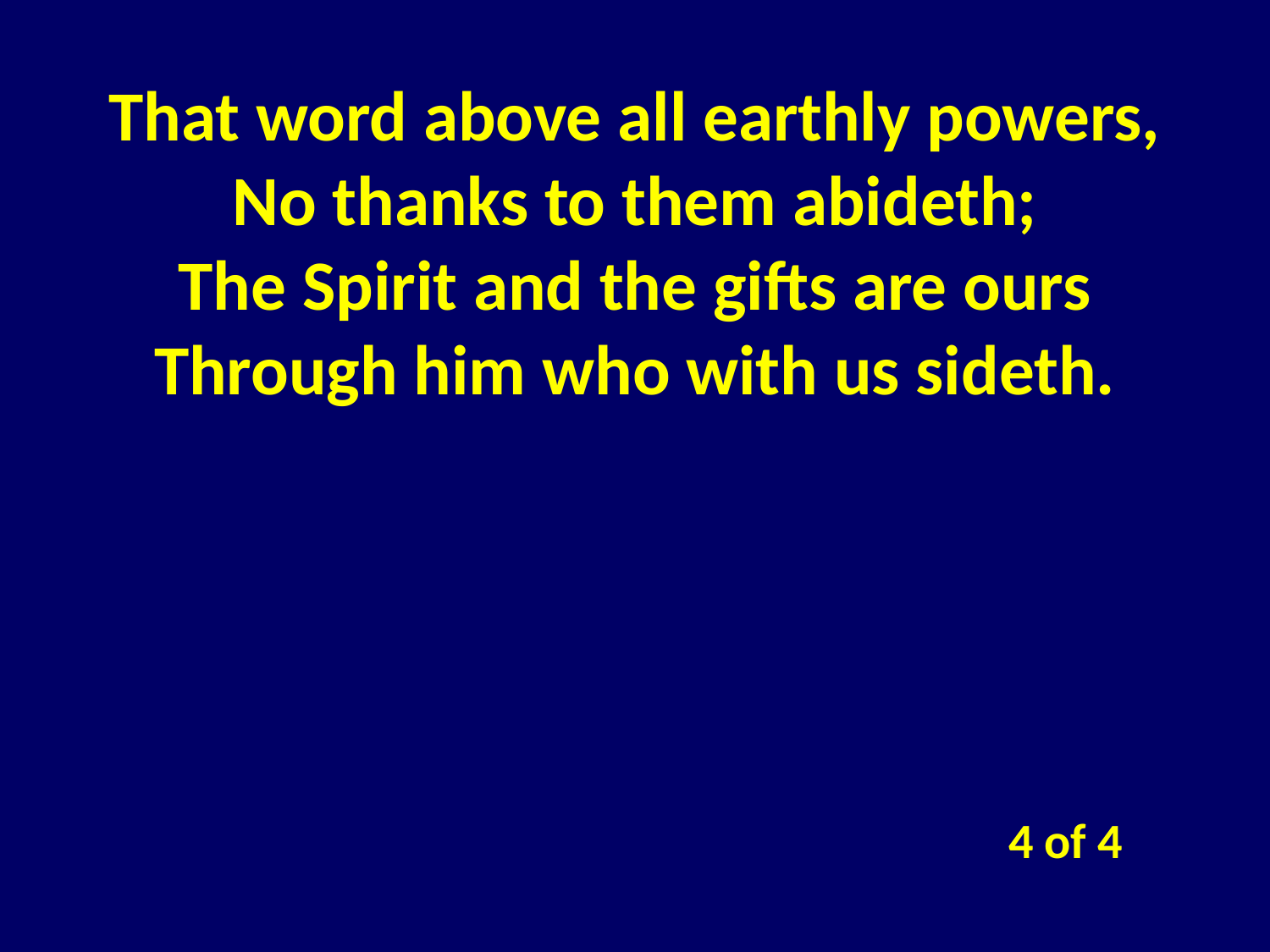

That word above all earthly powers,
No thanks to them abideth;
The Spirit and the gifts are ours
Through him who with us sideth.
4 of 4